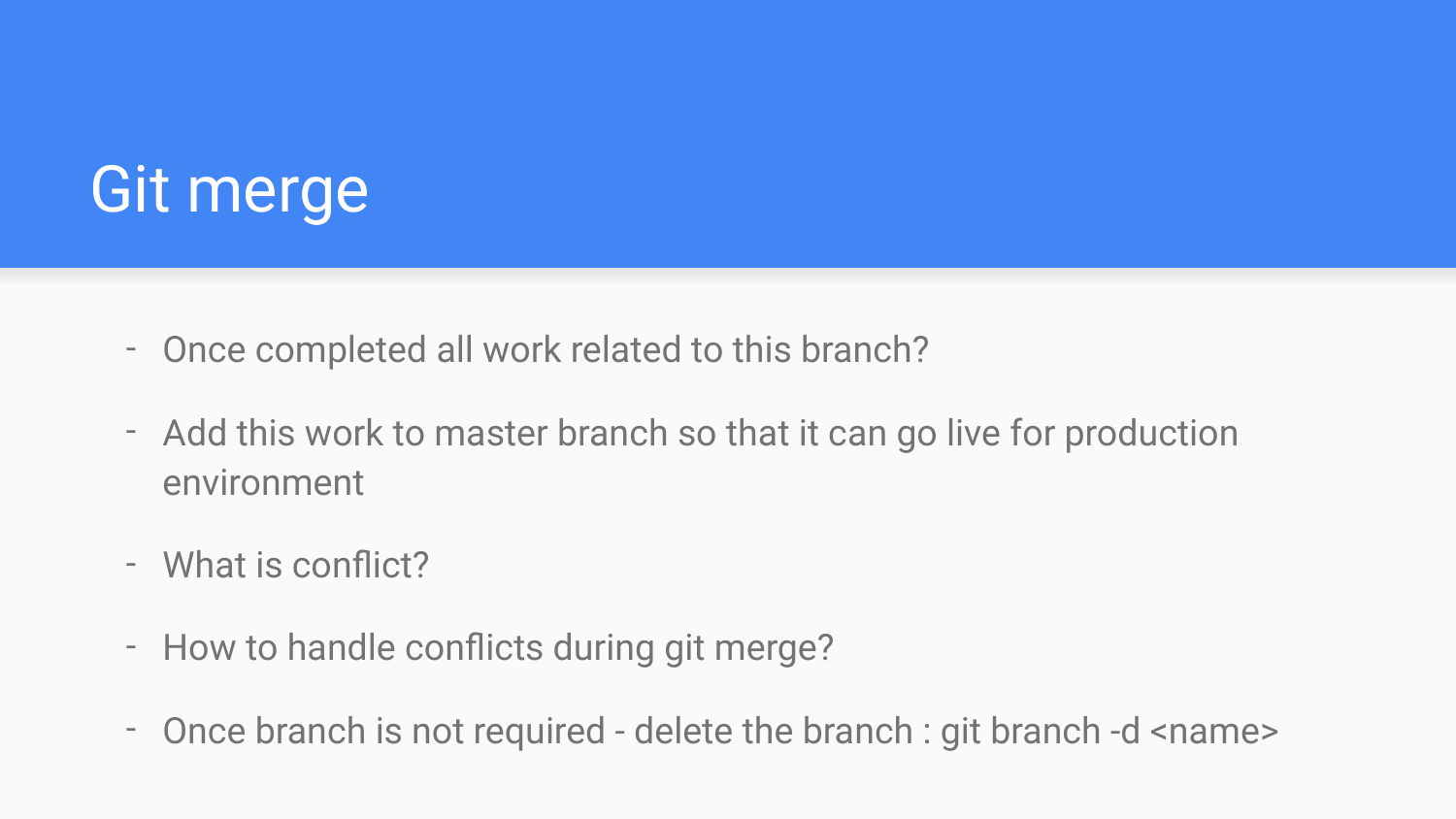

# Git merge
Once completed all work related to this branch?
Add this work to master branch so that it can go live for production environment
What is conflict?
How to handle conflicts during git merge?
Once branch is not required - delete the branch : git branch -d <name>